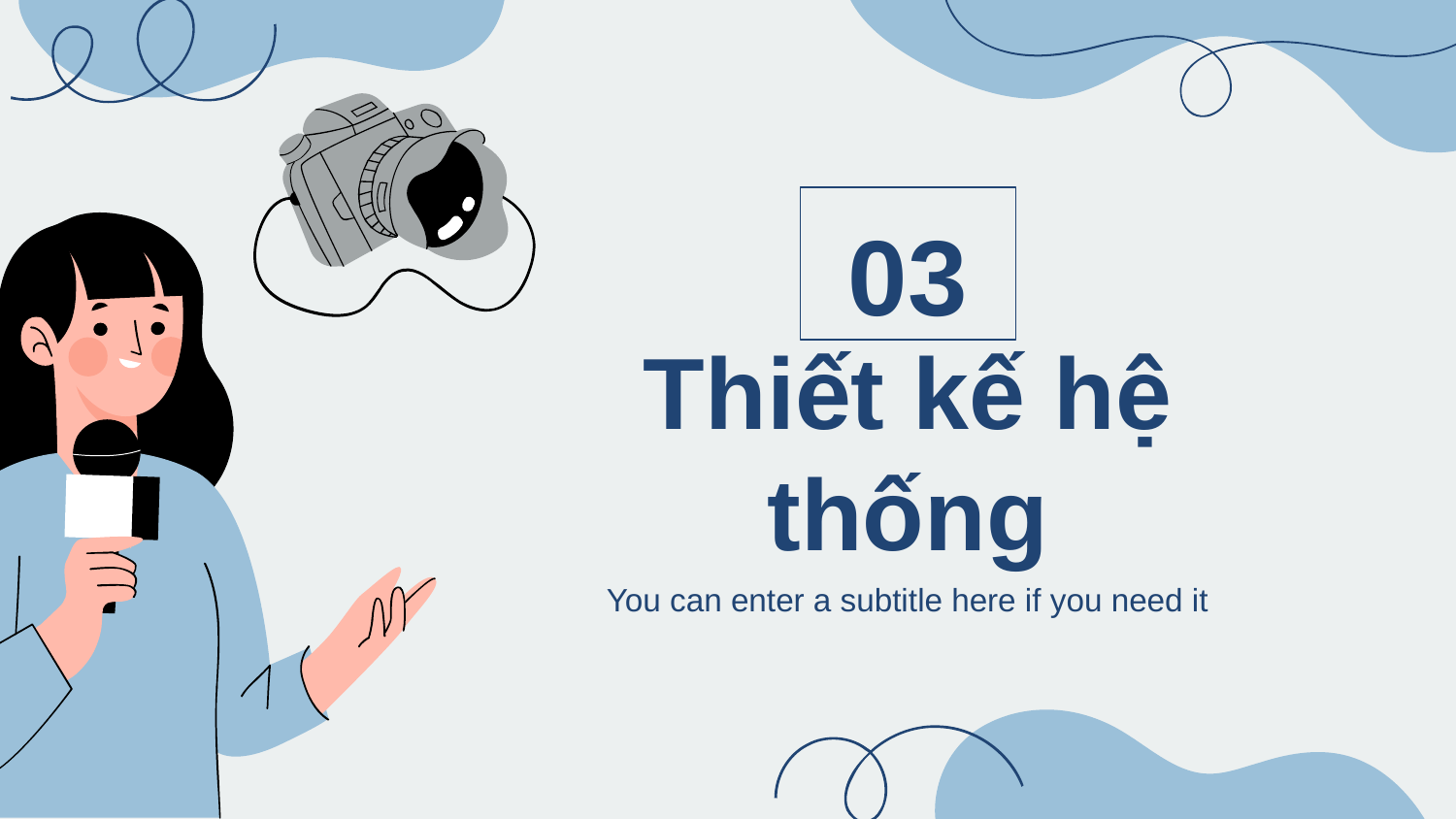

03

# Thiết kế hệ thống
You can enter a subtitle here if you need it